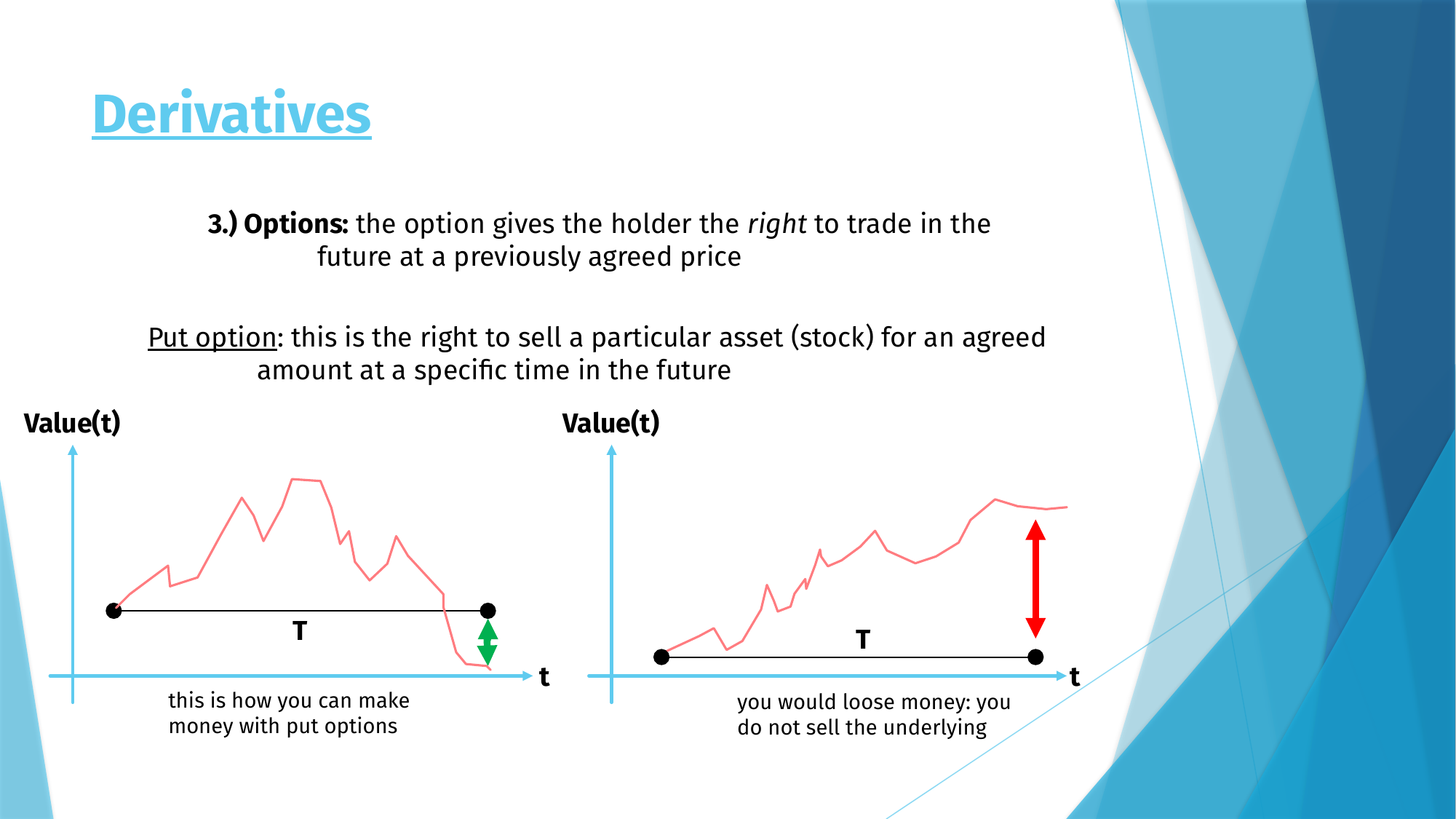

# Derivatives
3.) Options: the option gives the holder the right to trade in the
	future at a previously agreed price
Put option: this is the right to sell a particular asset (stock) for an agreed
	amount at a specific time in the future

Value(t)
Value(t)

T
T

t
t
this is how you can make
money with put options
you would loose money: you
do not sell the underlying